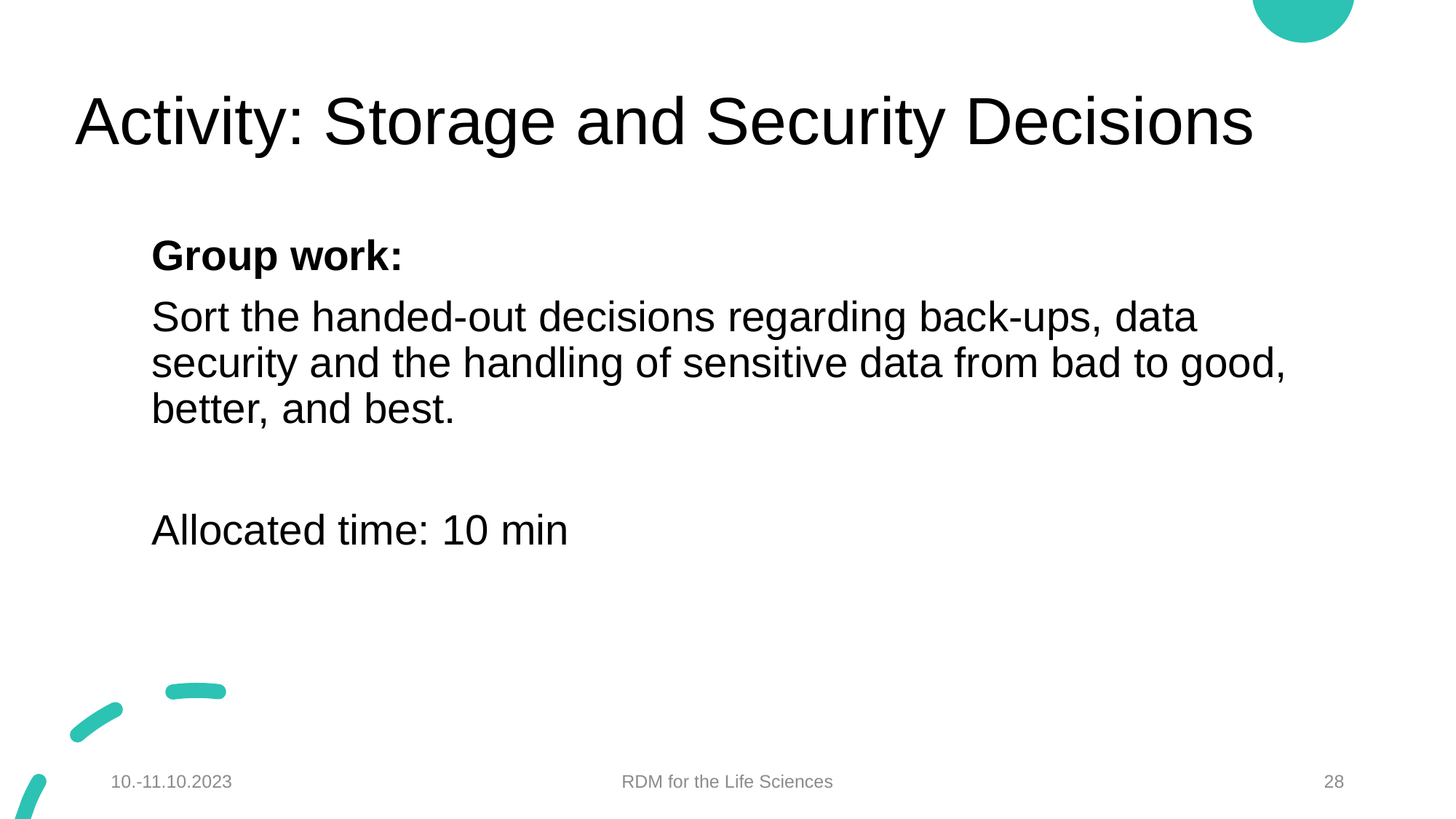

# Activity: Storage and Security Decisions
Group work:
Sort the handed-out decisions regarding back-ups, data security and the handling of sensitive data from bad to good, better, and best.

Allocated time: 10 min
10.-11.10.2023
RDM for the Life Sciences
28